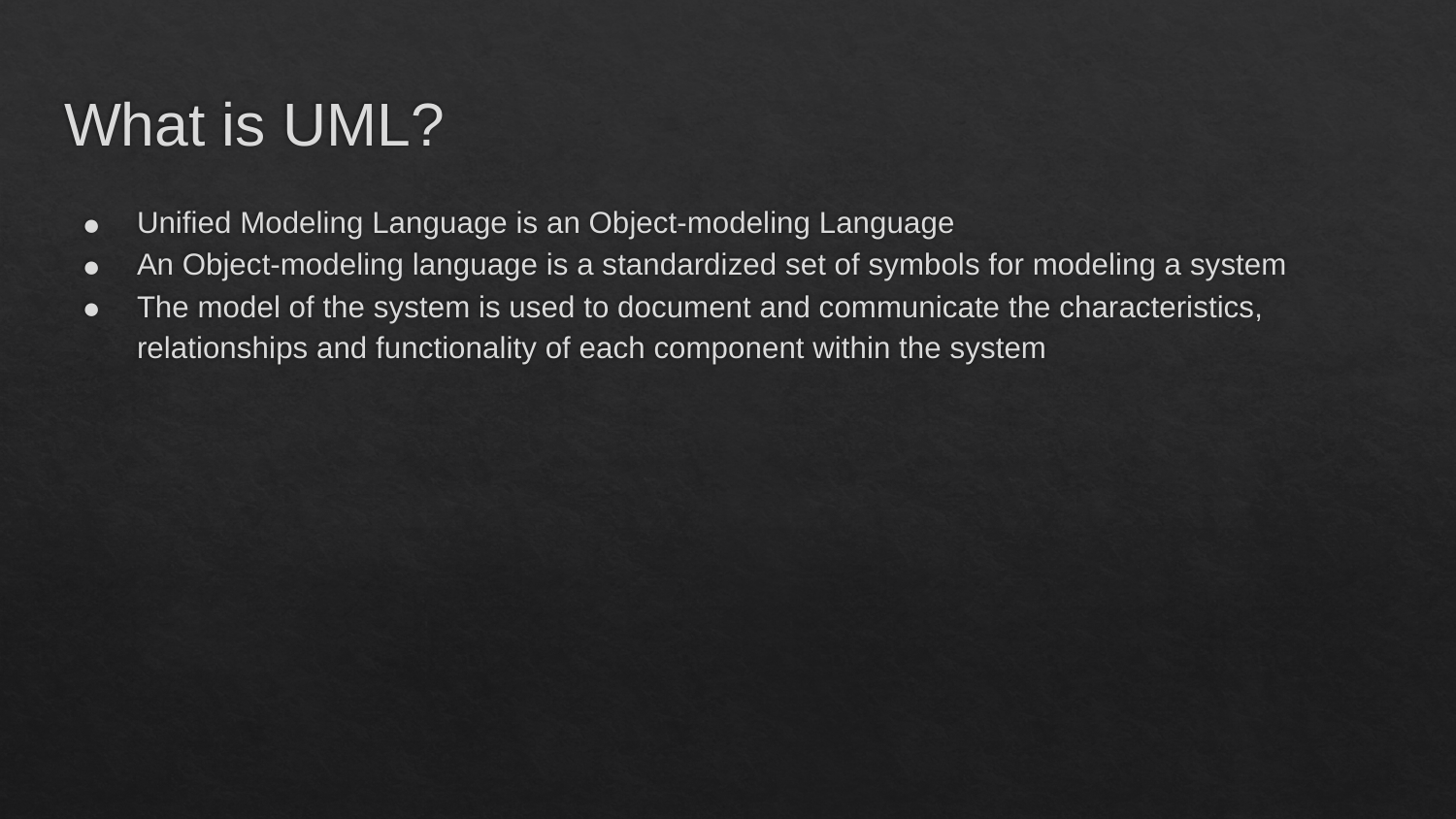

# What is UML?
Unified Modeling Language is an Object-modeling Language
An Object-modeling language is a standardized set of symbols for modeling a system
The model of the system is used to document and communicate the characteristics, relationships and functionality of each component within the system